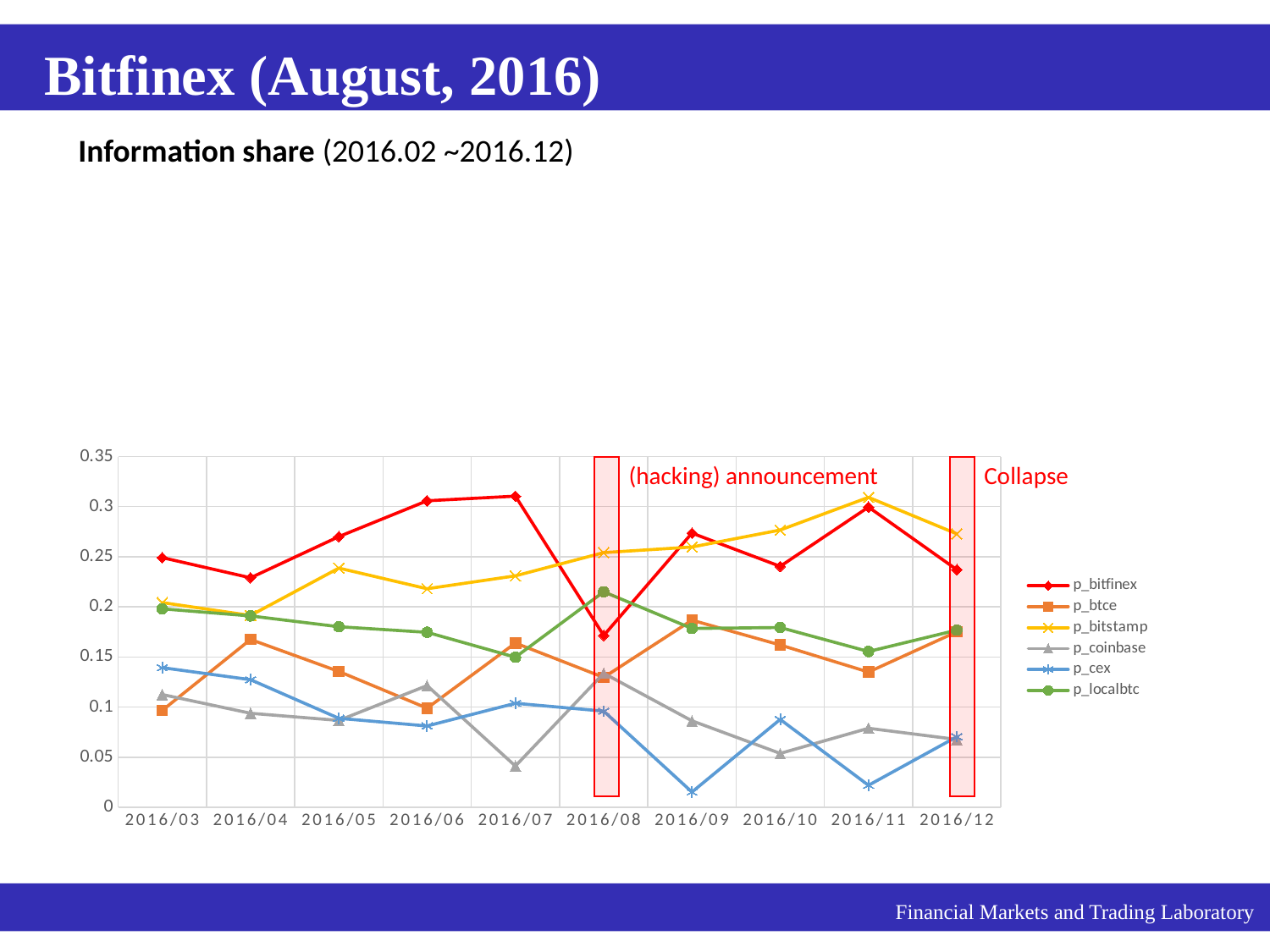

Bitfinex (August, 2016)
Information share (2016.02 ~2016.12)

### Chart

| Category | p_bitfinex | p_btce | p_bitstamp | p_coinbase | p_cex | p_localbtc |
|---|---|---|---|---|---|---|
| 42430 | 0.249158897596366 | 0.0966312485597135 | 0.204305293845623 | 0.112515119525307 | 0.139312045317192 | 0.198077395155707 |
| 42461 | 0.229035358296202 | 0.167454166297383 | 0.191429264683114 | 0.0937919370904669 | 0.127288959103835 | 0.191000314528859 |
| 42491 | 0.27009604657281 | 0.135562204732567 | 0.238686039104683 | 0.0866856282482734 | 0.0887721203477967 | 0.180197960993835 |
| 42522 | 0.305856147792331 | 0.0988820223901957 | 0.218089435944601 | 0.121408720928898 | 0.0811419519186899 | 0.174621721025132 |
| 42552 | 0.31047532053448 | 0.163860071336311 | 0.230980229244222 | 0.0411553807676147 | 0.10378882111561 | 0.149740177001193 |
| 42583 | 0.171413364127633 | 0.129623764764082 | 0.254152386200116 | 0.133754457119105 | 0.0959732346363989 | 0.215082793152658 |
| 42614 | 0.27357557529817 | 0.186763251640934 | 0.259748376158305 | 0.0862657259501369 | 0.0152068804672226 | 0.178440190485234 |
| 42644 | 0.240458900103953 | 0.161972455149086 | 0.276691015957859 | 0.0537679938523415 | 0.087696674219539 | 0.179412960714621 |
| 42675 | 0.299552223808939 | 0.134928404600015 | 0.309294997929137 | 0.0788292107906178 | 0.0219682832131508 | 0.155426879658149 |
| 42705 | 0.237112547034686 | 0.175121036196156 | 0.272913648331969 | 0.0676745156845801 | 0.0703661180227764 | 0.176812134719335 |
Collapse
(hacking) announcement

Financial Markets and Trading Laboratory